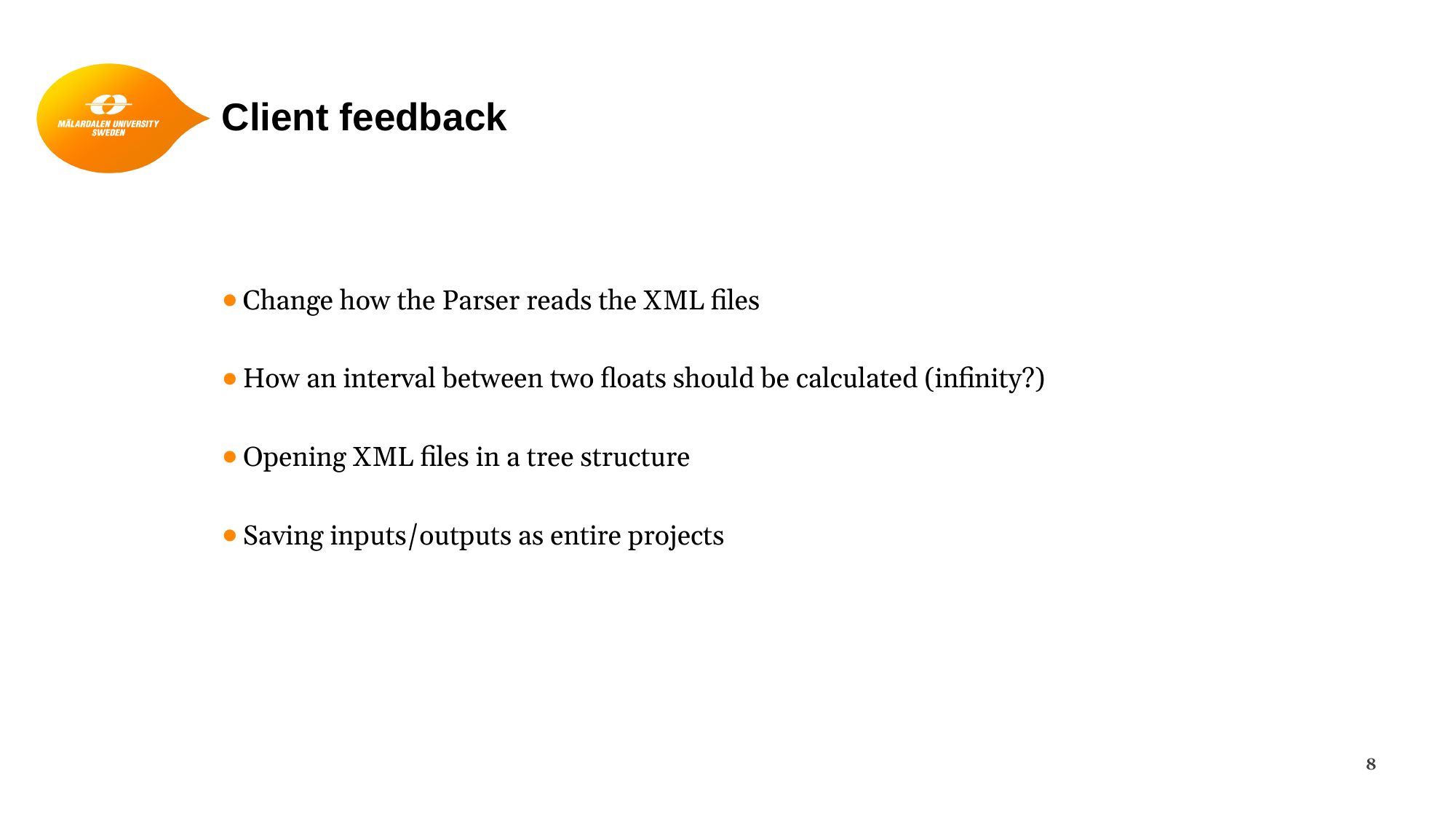

# Client feedback
Change how the Parser reads the XML files

How an interval between two floats should be calculated (infinity?)

Opening XML files in a tree structure

Saving inputs/outputs as entire projects

8